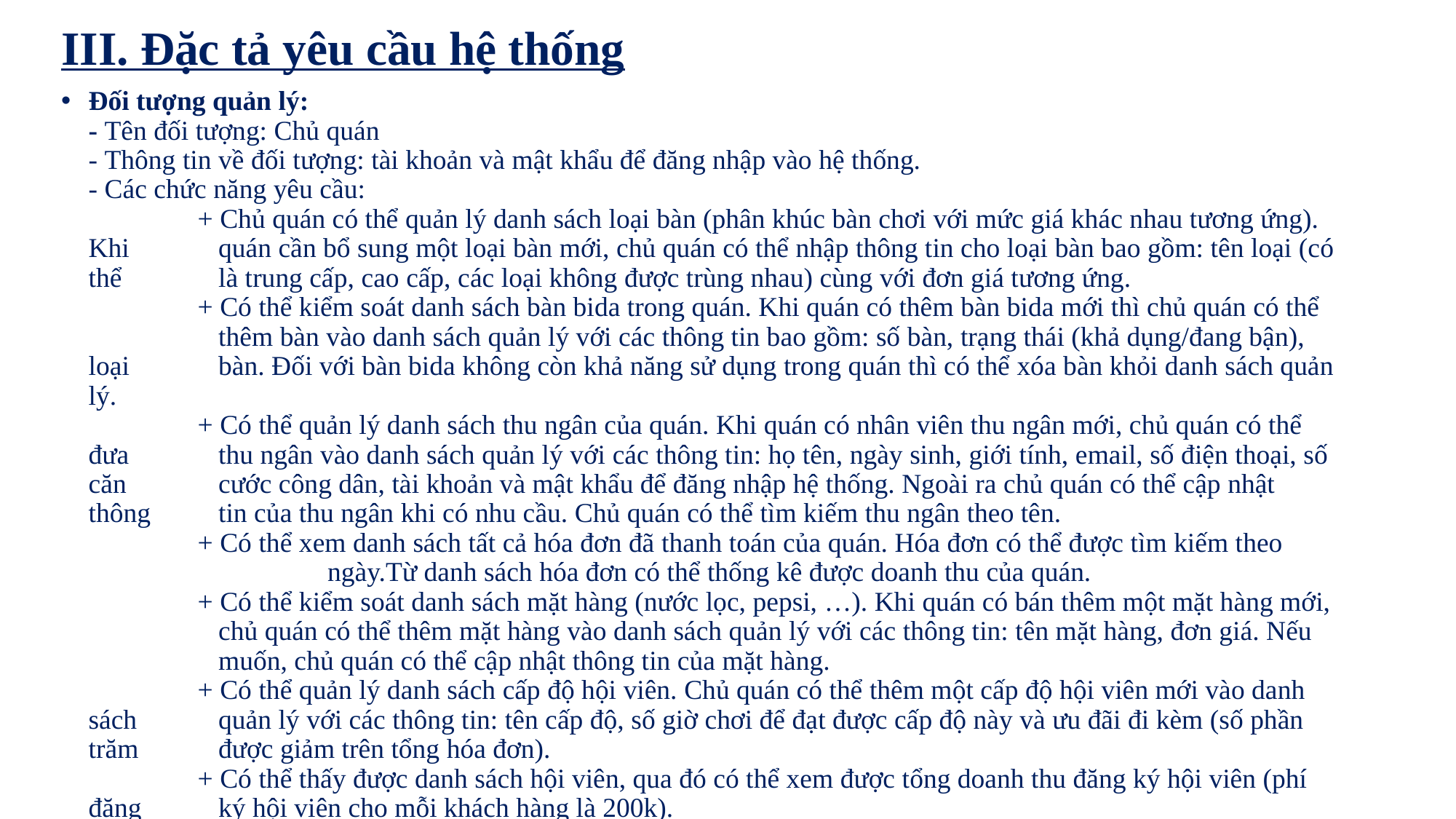

# III. Đặc tả yêu cầu hệ thống
Đối tượng quản lý:
- Tên đối tượng: Chủ quán
- Thông tin về đối tượng: tài khoản và mật khẩu để đăng nhập vào hệ thống.
- Các chức năng yêu cầu:
	+ Chủ quán có thể quản lý danh sách loại bàn (phân khúc bàn chơi với mức giá khác nhau tương ứng). Khi 	   quán cần bổ sung một loại bàn mới, chủ quán có thể nhập thông tin cho loại bàn bao gồm: tên loại (có thể 	   là trung cấp, cao cấp, các loại không được trùng nhau) cùng với đơn giá tương ứng.
	+ Có thể kiểm soát danh sách bàn bida trong quán. Khi quán có thêm bàn bida mới thì chủ quán có thể 	   thêm bàn vào danh sách quản lý với các thông tin bao gồm: số bàn, trạng thái (khả dụng/đang bận), loại 	   bàn. Đối với bàn bida không còn khả năng sử dụng trong quán thì có thể xóa bàn khỏi danh sách quản lý.
	+ Có thể quản lý danh sách thu ngân của quán. Khi quán có nhân viên thu ngân mới, chủ quán có thể đưa 	   thu ngân vào danh sách quản lý với các thông tin: họ tên, ngày sinh, giới tính, email, số điện thoại, số căn 	   cước công dân, tài khoản và mật khẩu để đăng nhập hệ thống. Ngoài ra chủ quán có thể cập nhật thông 	   tin của thu ngân khi có nhu cầu. Chủ quán có thể tìm kiếm thu ngân theo tên.
	+ Có thể xem danh sách tất cả hóa đơn đã thanh toán của quán. Hóa đơn có thể được tìm kiếm theo 	  	   ngày.Từ danh sách hóa đơn có thể thống kê được doanh thu của quán.
	+ Có thể kiểm soát danh sách mặt hàng (nước lọc, pepsi, …). Khi quán có bán thêm một mặt hàng mới, 	   chủ quán có thể thêm mặt hàng vào danh sách quản lý với các thông tin: tên mặt hàng, đơn giá. Nếu 	   muốn, chủ quán có thể cập nhật thông tin của mặt hàng.
	+ Có thể quản lý danh sách cấp độ hội viên. Chủ quán có thể thêm một cấp độ hội viên mới vào danh sách 	   quản lý với các thông tin: tên cấp độ, số giờ chơi để đạt được cấp độ này và ưu đãi đi kèm (số phần trăm   	   được giảm trên tổng hóa đơn).
	+ Có thể thấy được danh sách hội viên, qua đó có thể xem được tổng doanh thu đăng ký hội viên (phí đăng 	   ký hội viên cho mỗi khách hàng là 200k).